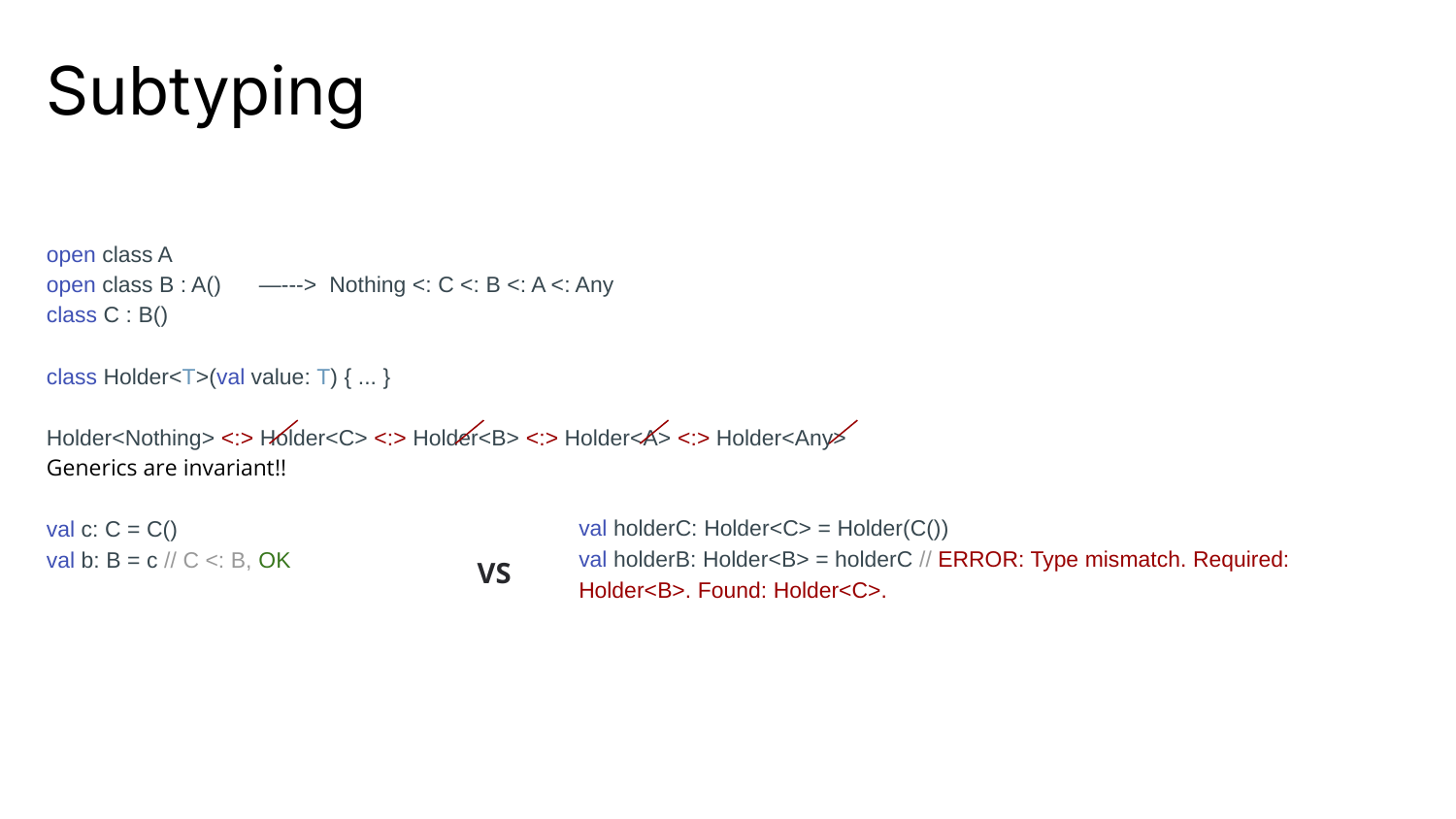

# Subtyping
open class A
open class B : A()      —--->  Nothing <: C <: B <: A <: Any
class C : B()

class Holder<T>(val value: T) { ... }

Holder<Nothing> <:> Holder<C> <:> Holder<B> <:> Holder<A> <:> Holder<Any>
Generics are invariant!!

val c: C = C()
val b: B = c // C <: B, OK

val holderC: Holder<C> = Holder(C())
val holderB: Holder<B> = holderC // ERROR: Type mismatch. Required: Holder<B>. Found: Holder<C>.
VS